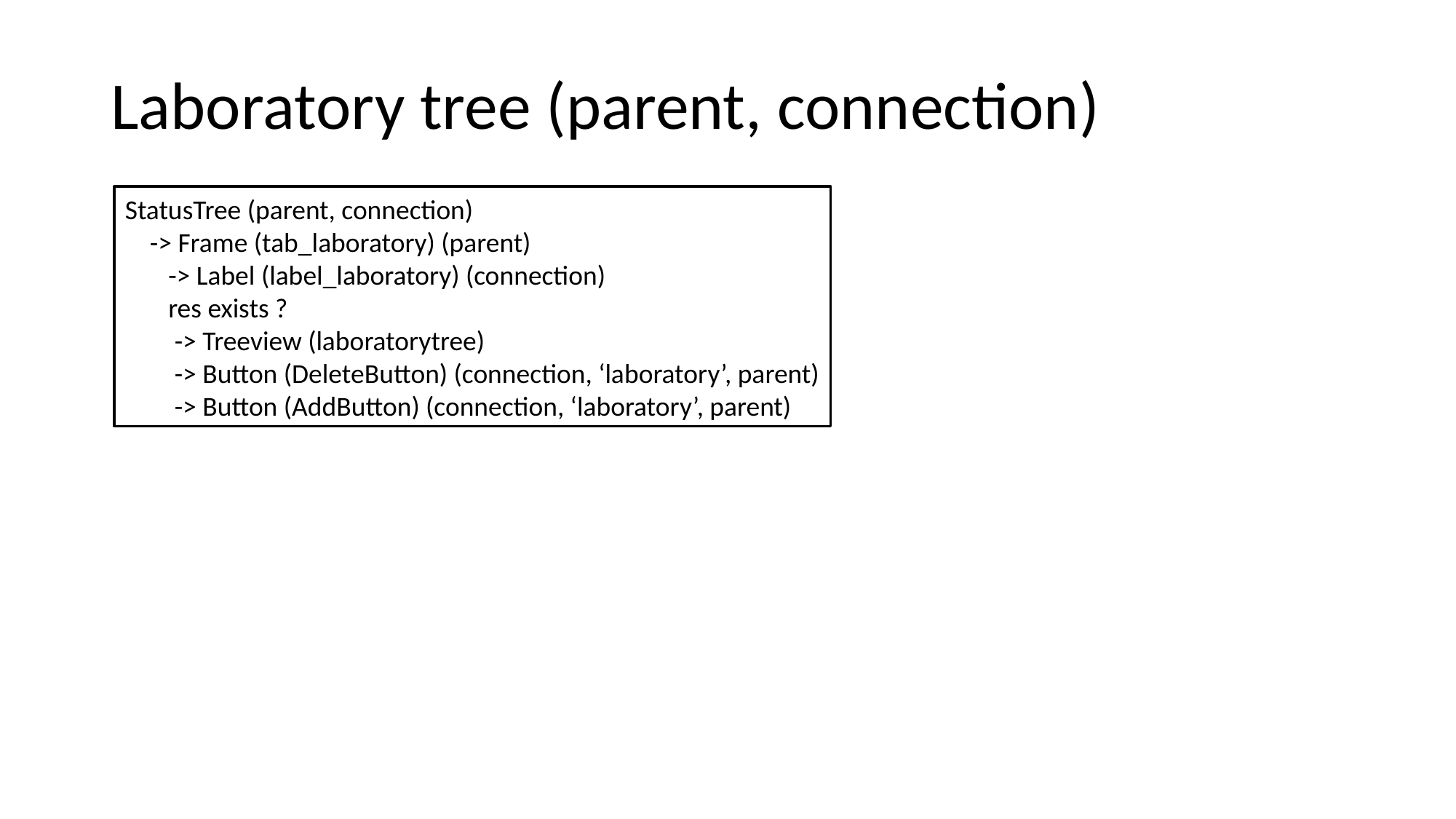

# Laboratory tree (parent, connection)
StatusTree (parent, connection)
    -> Frame (tab_laboratory) (parent)
       -> Label (label_laboratory) (connection)
       res exists ?
        -> Treeview (laboratorytree)
        -> Button (DeleteButton) (connection, ‘laboratory’, parent)
        -> Button (AddButton) (connection, ‘laboratory’, parent)